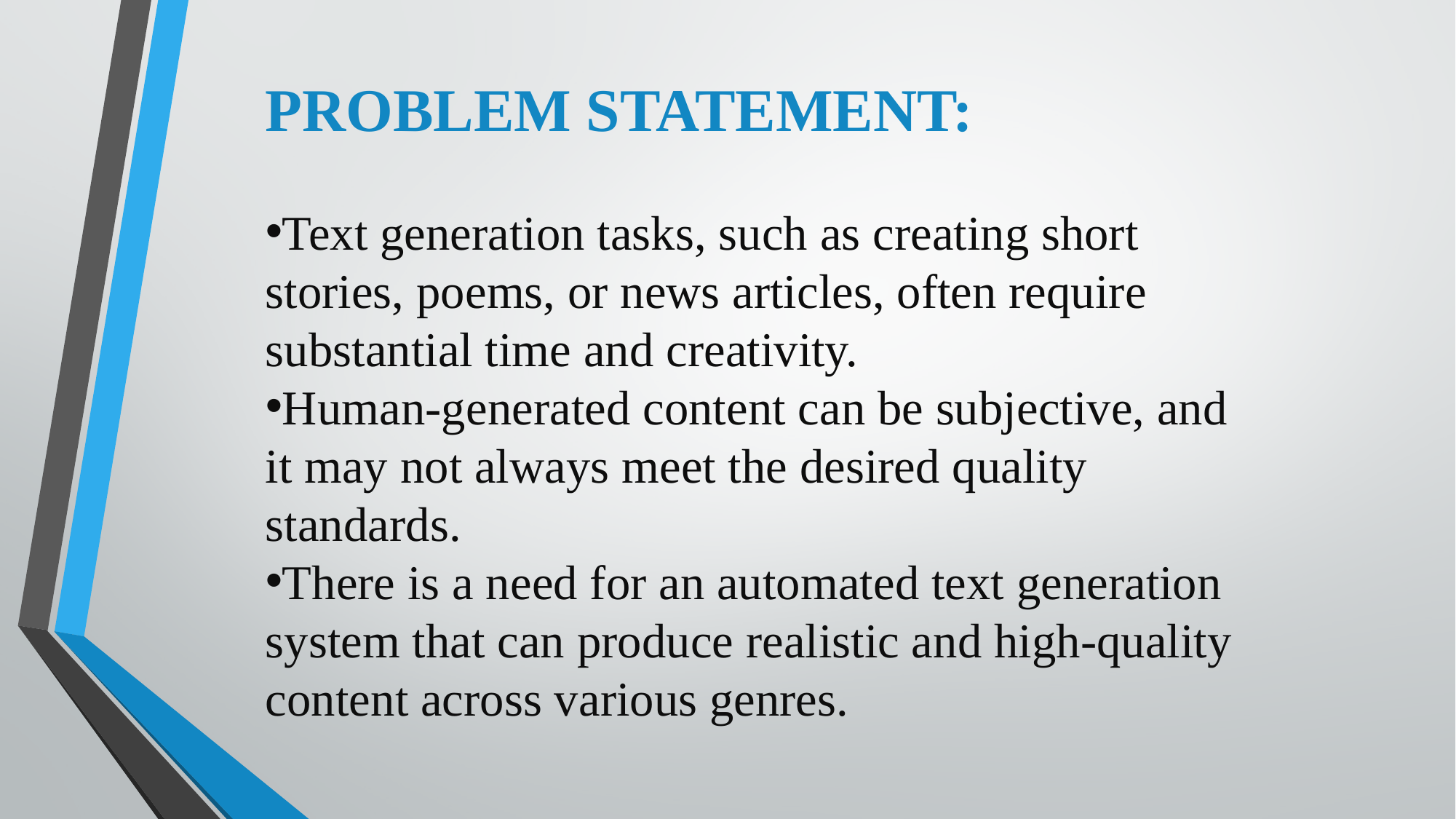

PROBLEM STATEMENT:

Text generation tasks, such as creating short stories, poems, or news articles, often require substantial time and creativity.
Human-generated content can be subjective, and it may not always meet the desired quality standards.
There is a need for an automated text generation system that can produce realistic and high-quality content across various genres.